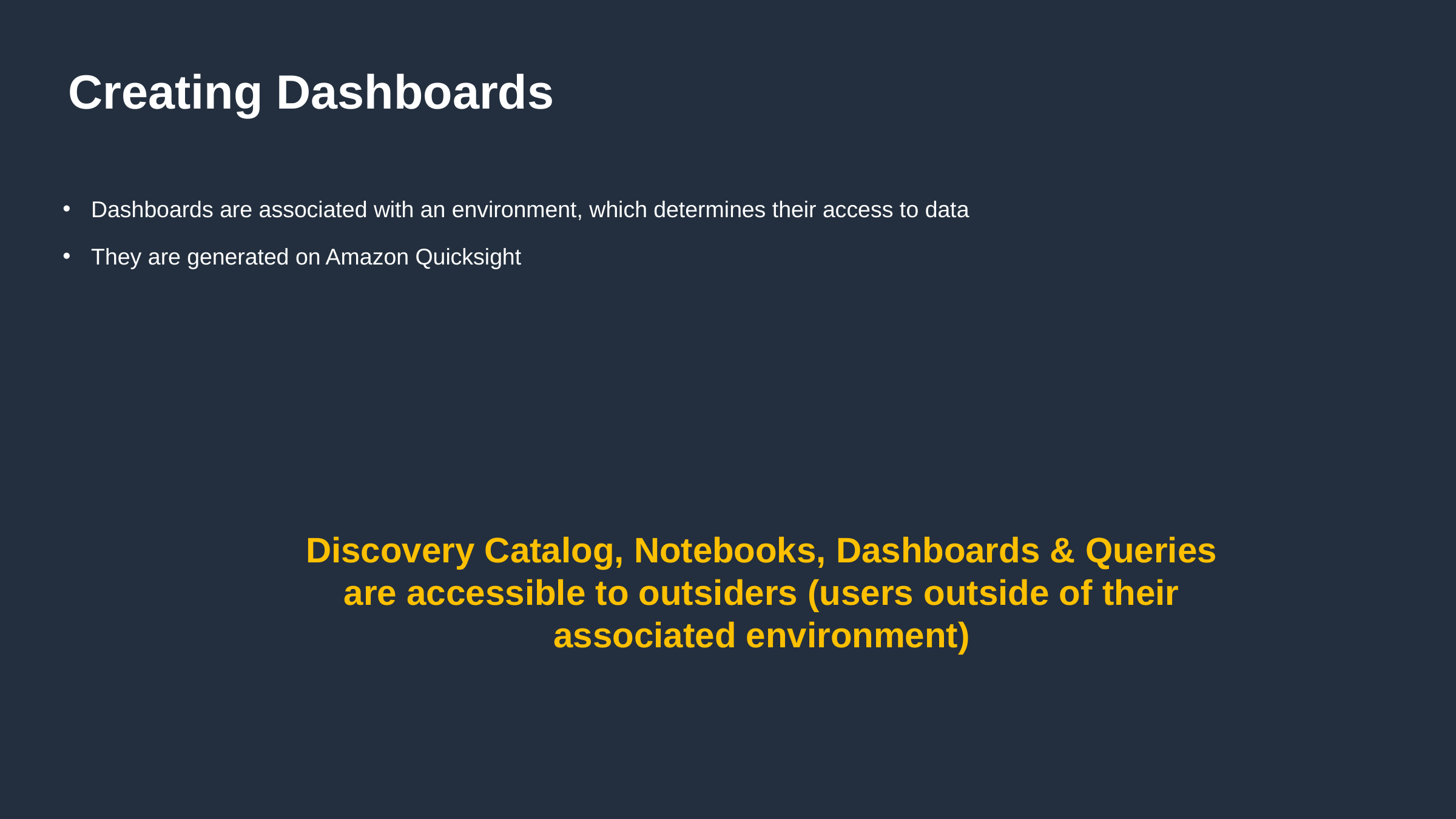

# Creating Dashboards
Dashboards are associated with an environment, which determines their access to data
They are generated on Amazon Quicksight

Discovery Catalog, Notebooks, Dashboards & Queries are accessible to outsiders (users outside of their associated environment)